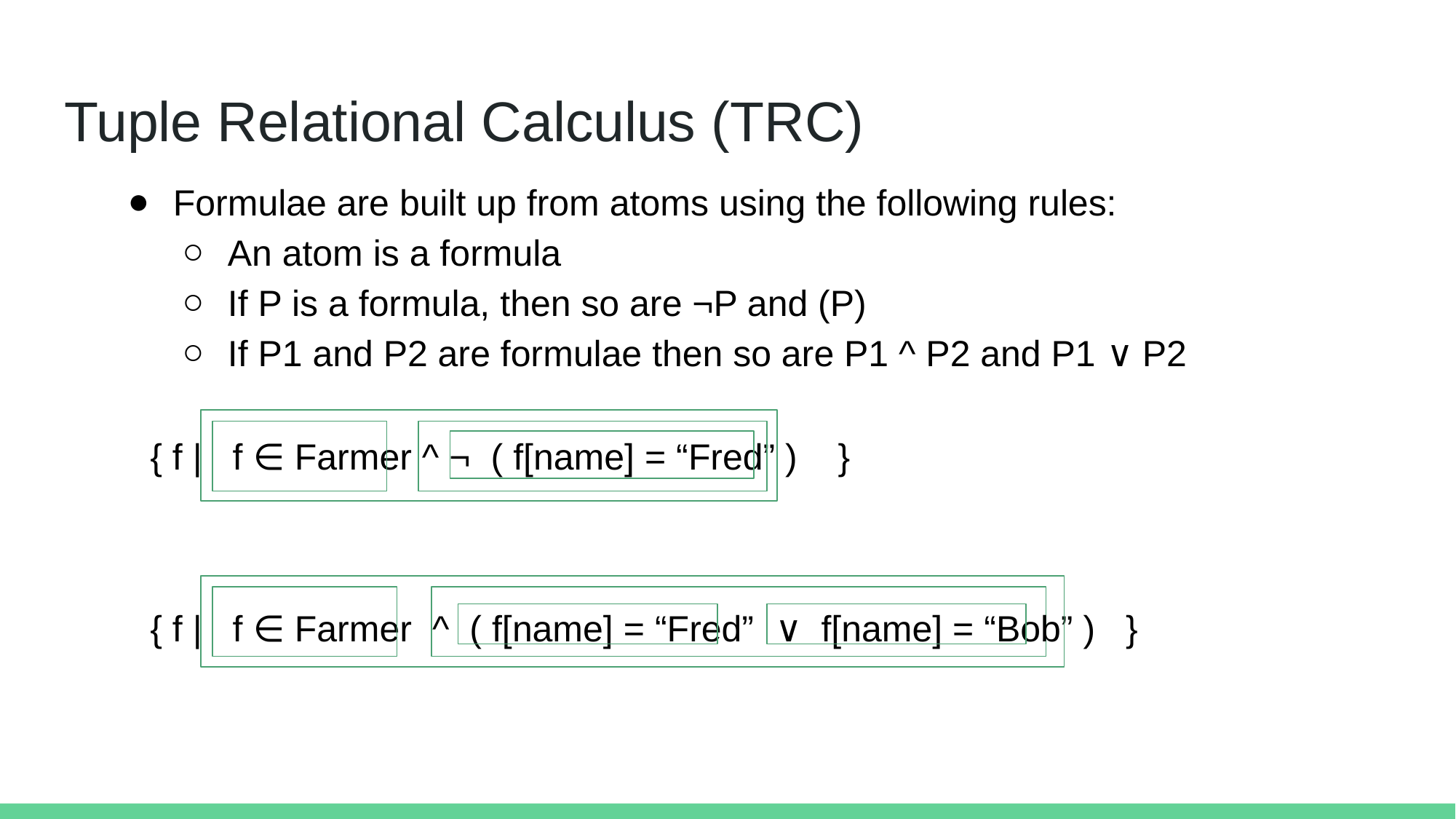

# Tuple Relational Calculus (TRC)
Formulae are built up from atoms using the following rules:
An atom is a formula
If P is a formula, then so are ¬P and (P)
If P1 and P2 are formulae then so are P1 ^ P2 and P1 ∨ P2

{ f |   f ∈ Farmer ^ ¬  ( f[name] = “Fred” )    }

{ f |   f ∈ Farmer  ^  ( f[name] = “Fred”  ∨  f[name] = “Bob” )   }